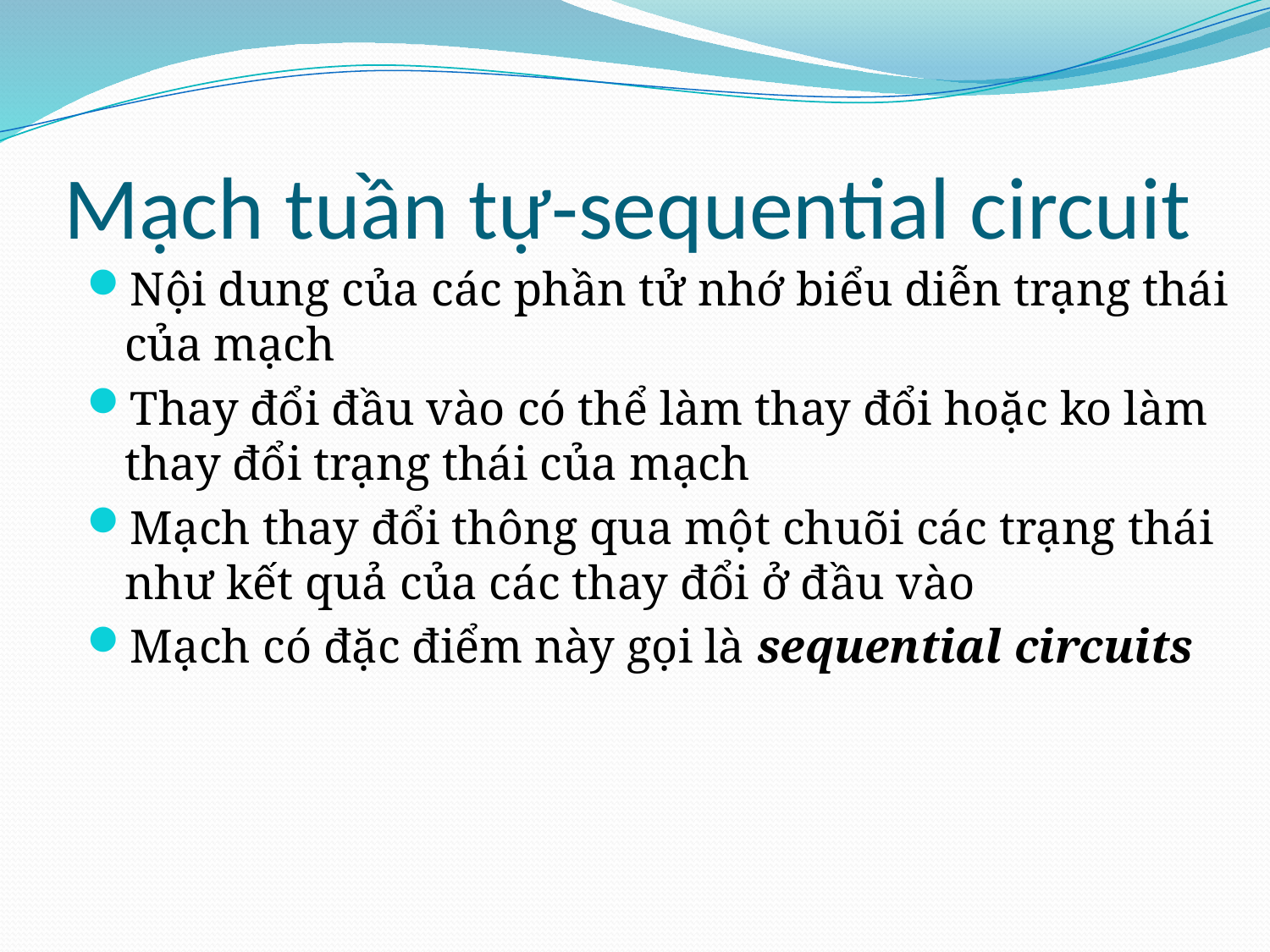

# Mạch tuần tự-sequential circuit
Nội dung của các phần tử nhớ biểu diễn trạng thái của mạch
Thay đổi đầu vào có thể làm thay đổi hoặc ko làm thay đổi trạng thái của mạch
Mạch thay đổi thông qua một chuõi các trạng thái như kết quả của các thay đổi ở đầu vào
Mạch có đặc điểm này gọi là sequential circuits